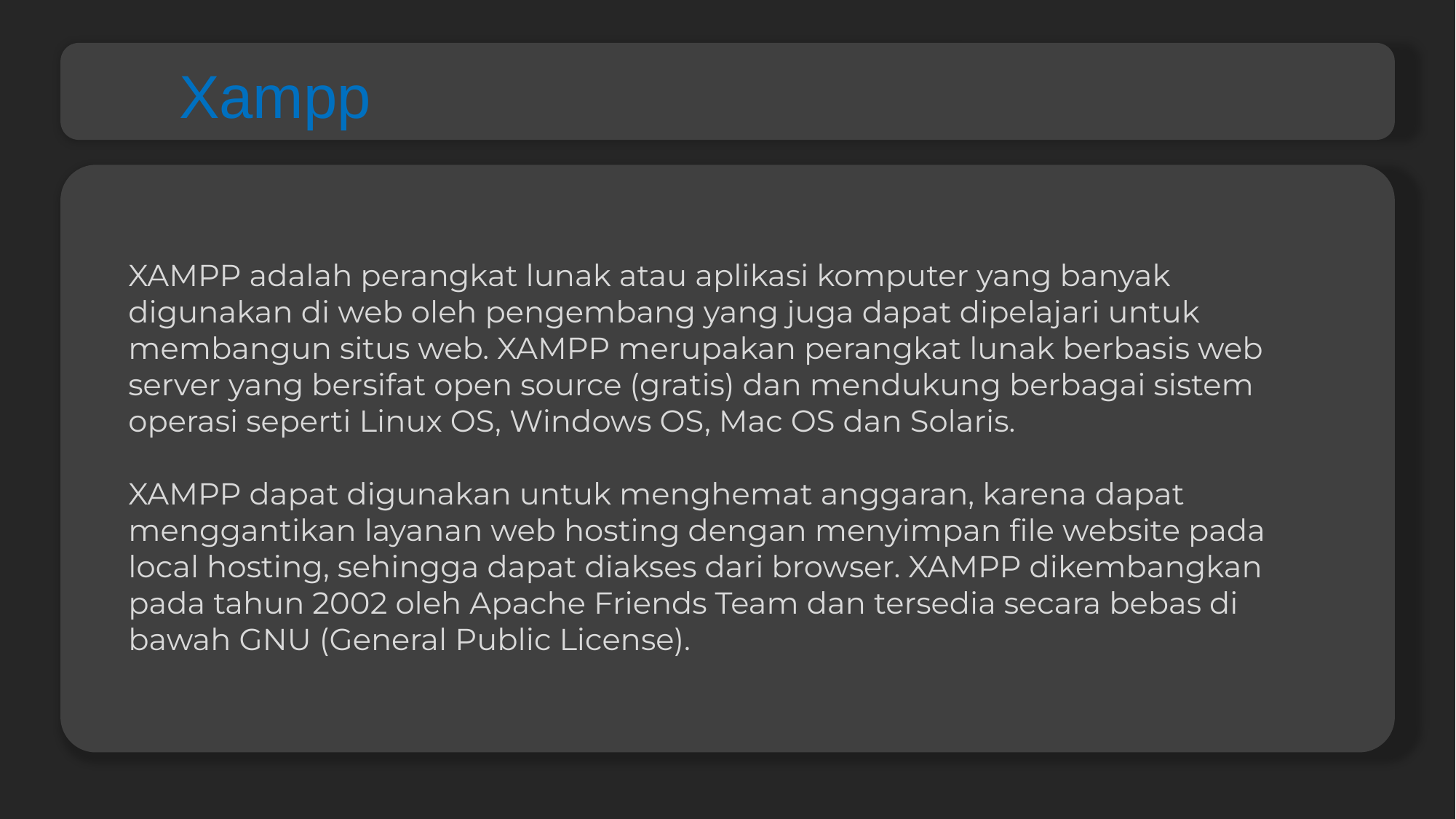

Xampp

XAMPP adalah perangkat lunak atau aplikasi komputer yang banyak digunakan di web oleh pengembang yang juga dapat dipelajari untuk membangun situs web. XAMPP merupakan perangkat lunak berbasis web server yang bersifat open source (gratis) dan mendukung berbagai sistem operasi seperti Linux OS, Windows OS, Mac OS dan Solaris.

XAMPP dapat digunakan untuk menghemat anggaran, karena dapat menggantikan layanan web hosting dengan menyimpan file website pada local hosting, sehingga dapat diakses dari browser. XAMPP dikembangkan pada tahun 2002 oleh Apache Friends Team dan tersedia secara bebas di bawah GNU (General Public License).